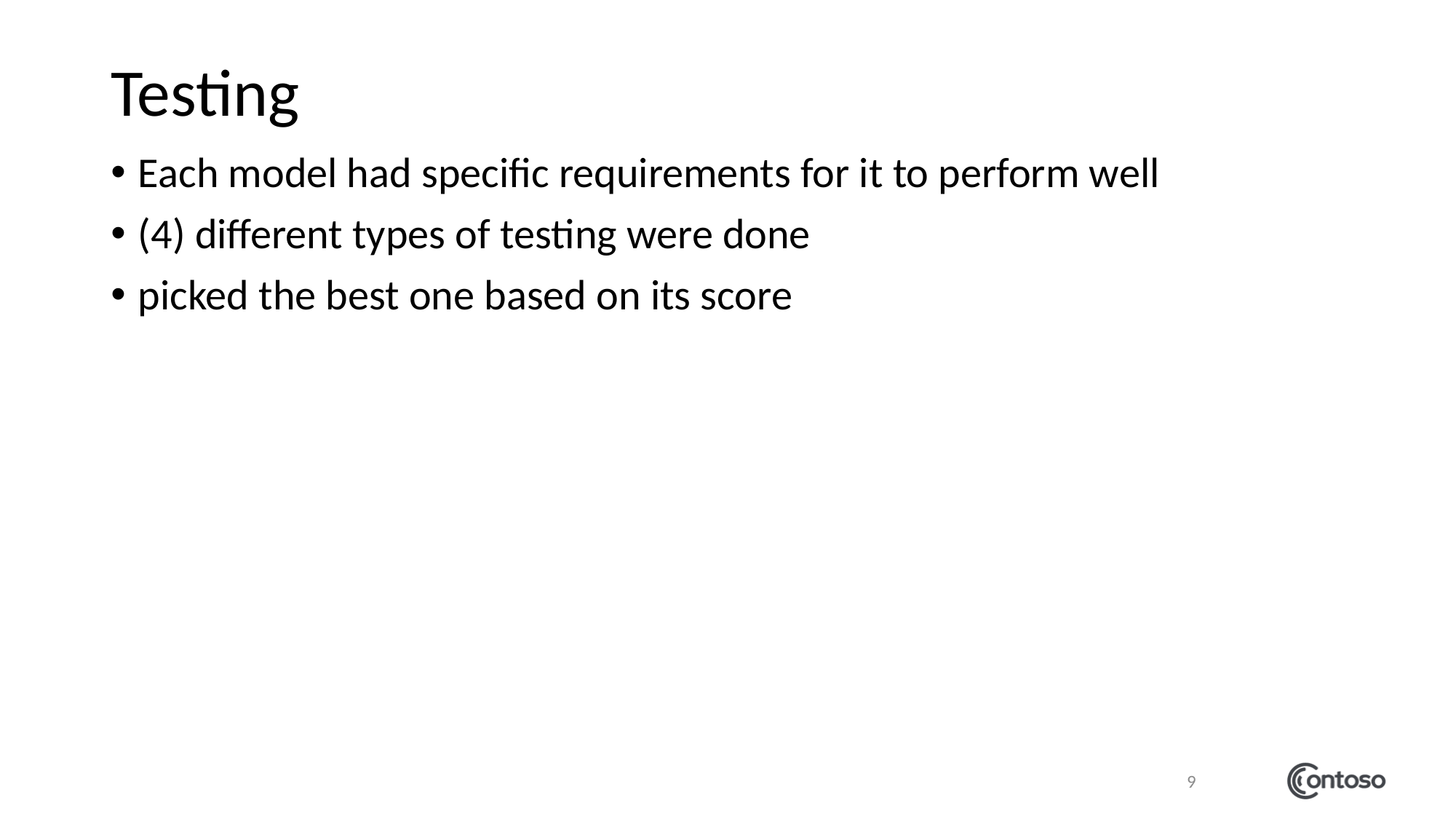

# Testing
Each model had specific requirements for it to perform well
(4) different types of testing were done
picked the best one based on its score
9